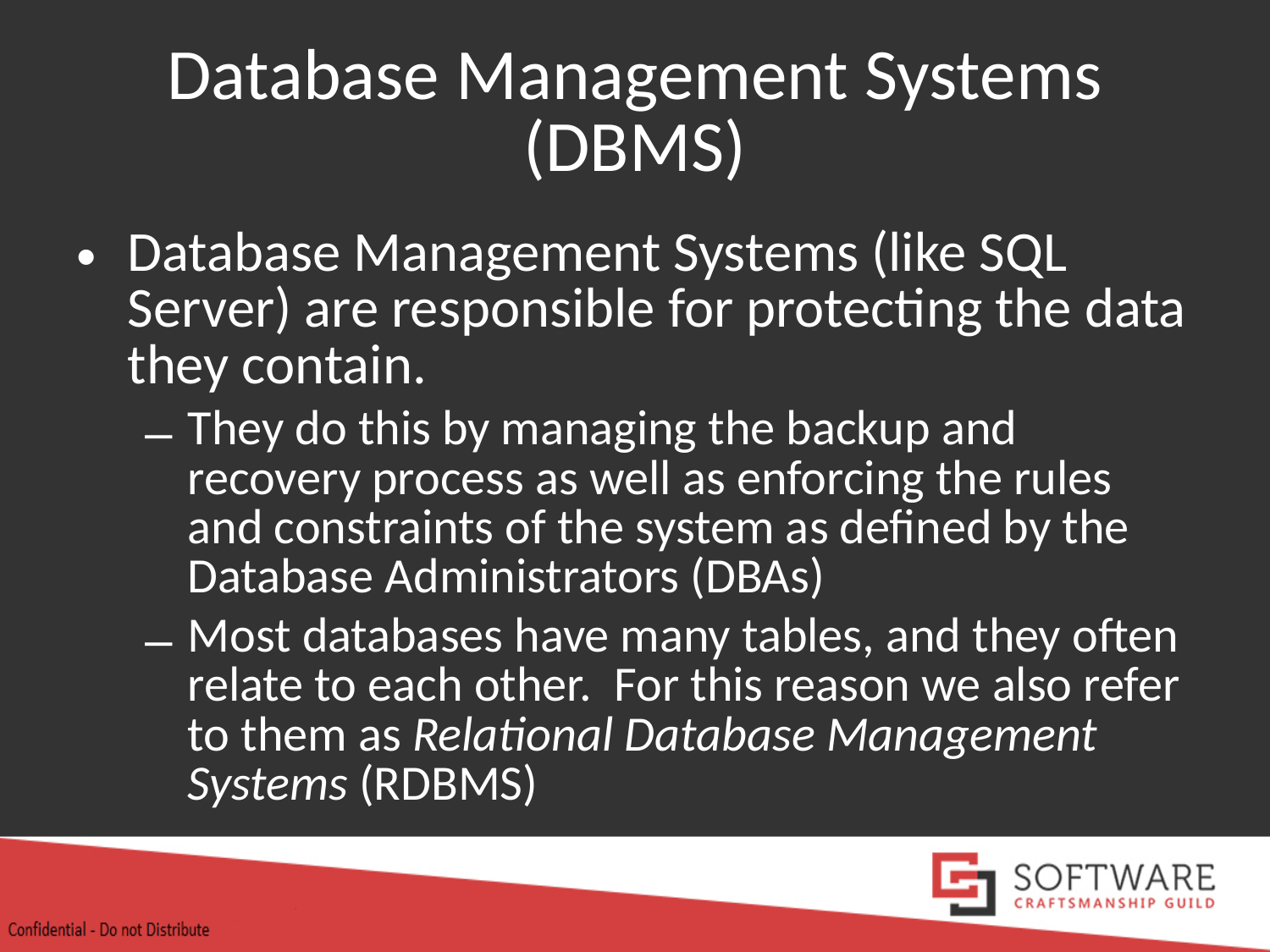

# Database Management Systems (DBMS)
Database Management Systems (like SQL Server) are responsible for protecting the data they contain.
They do this by managing the backup and recovery process as well as enforcing the rules and constraints of the system as defined by the Database Administrators (DBAs)
Most databases have many tables, and they often relate to each other.  For this reason we also refer to them as Relational Database Management Systems (RDBMS)